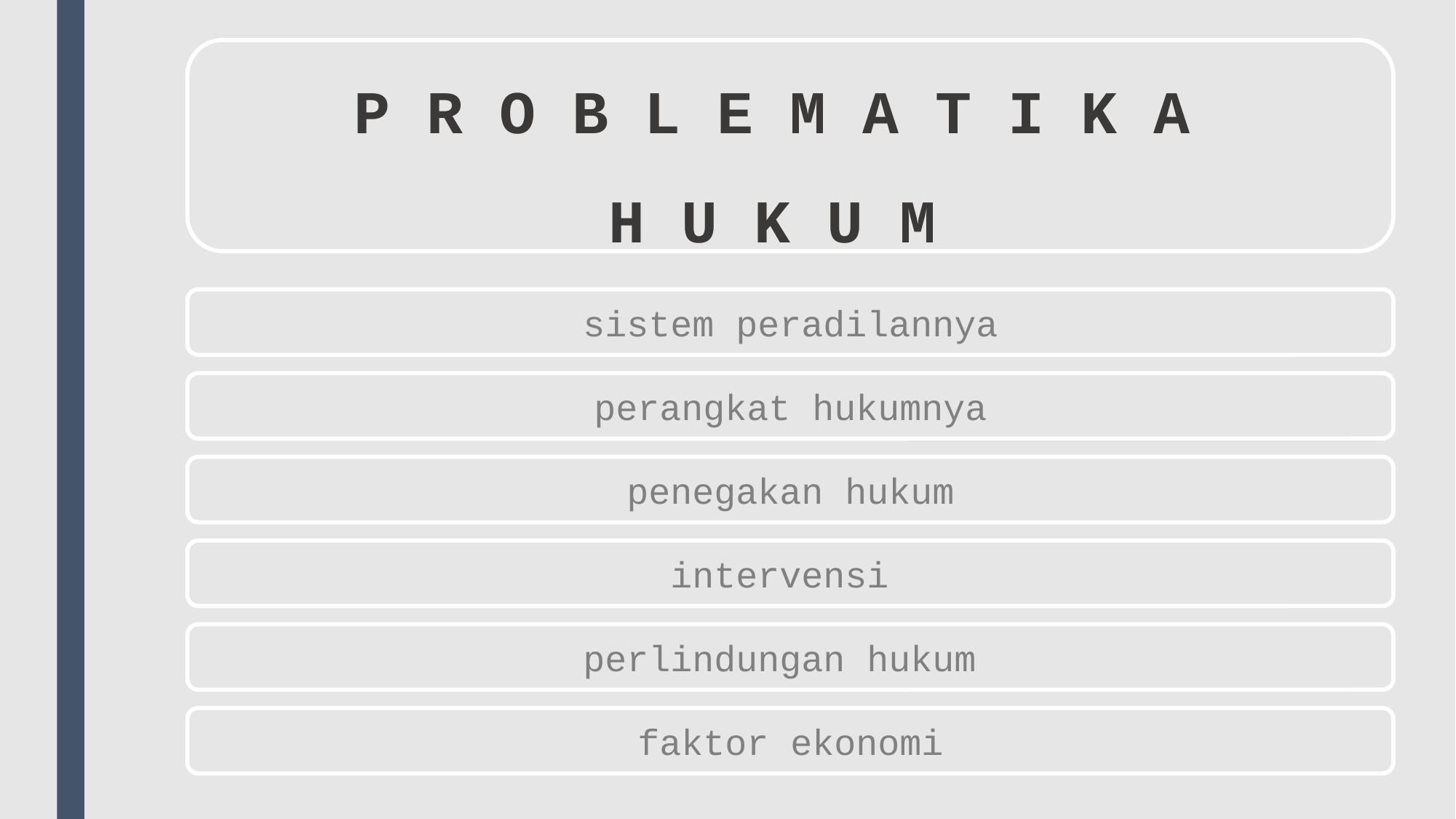

P R O B L E M A T I K A
H U K U M

sistem peradilannya
perangkat hukumnya
penegakan hukum
intervensi
perlindungan hukum
 faktor ekonomi